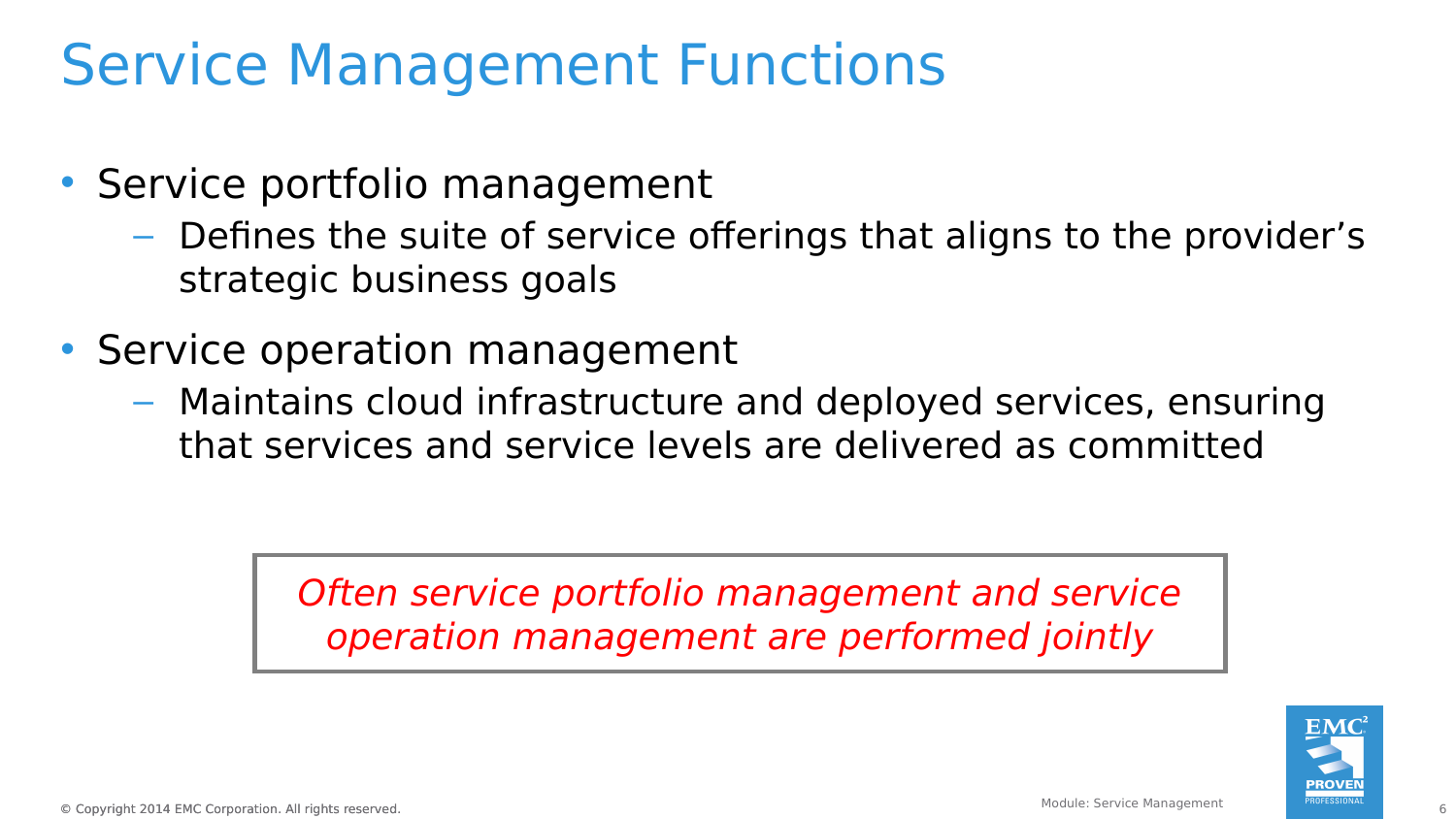

# Service Management Functions
Service portfolio management
Defines the suite of service offerings that aligns to the provider’s strategic business goals
Service operation management
Maintains cloud infrastructure and deployed services, ensuring that services and service levels are delivered as committed

Often service portfolio management and service operation management are performed jointly
Module: Service Management